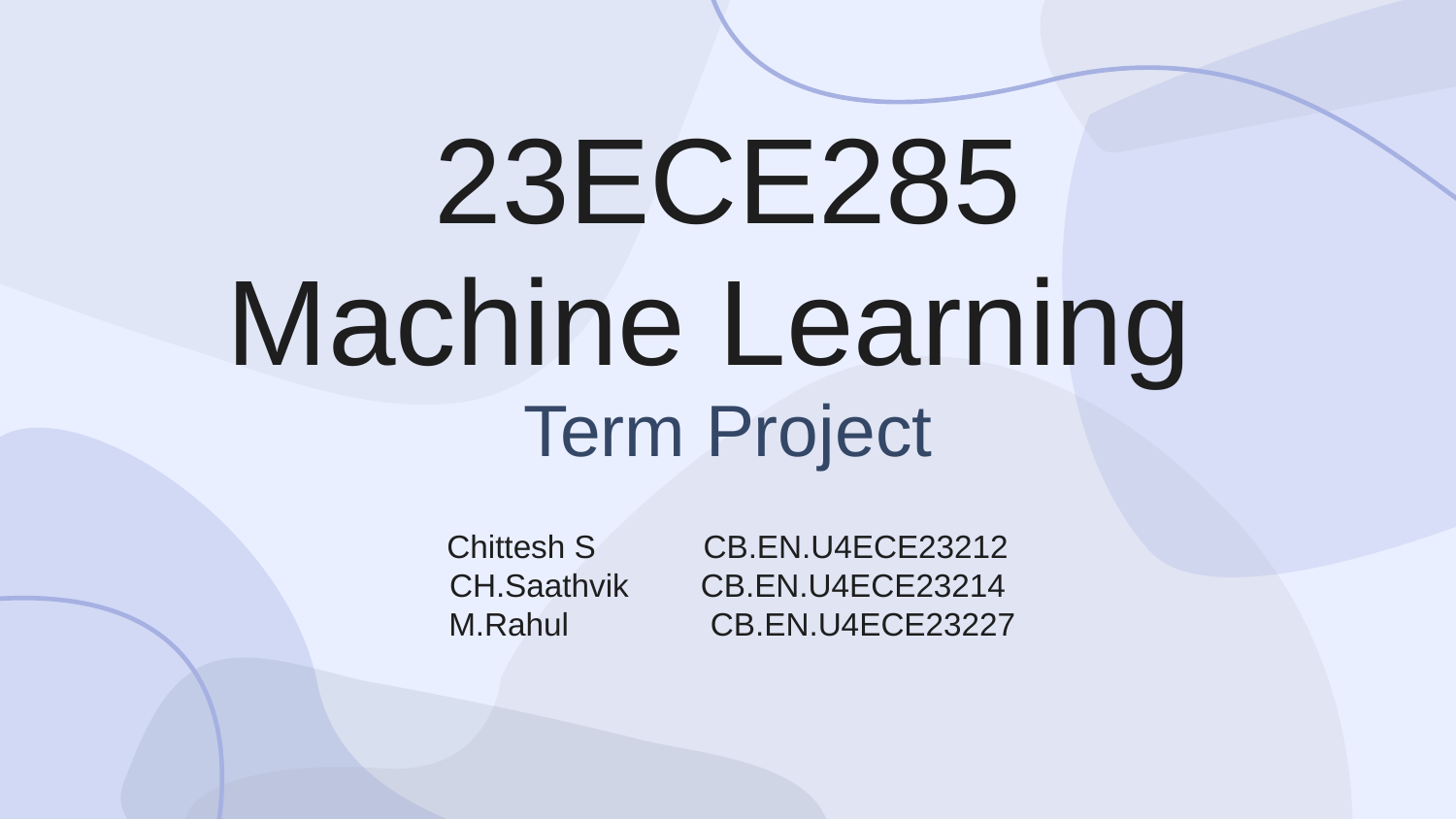

# 23ECE285 Machine Learning Term Project
Chittesh S            CB.EN.U4ECE23212
CH.Saathvik        CB.EN.U4ECE23214
 M.Rahul	              CB.EN.U4ECE23227